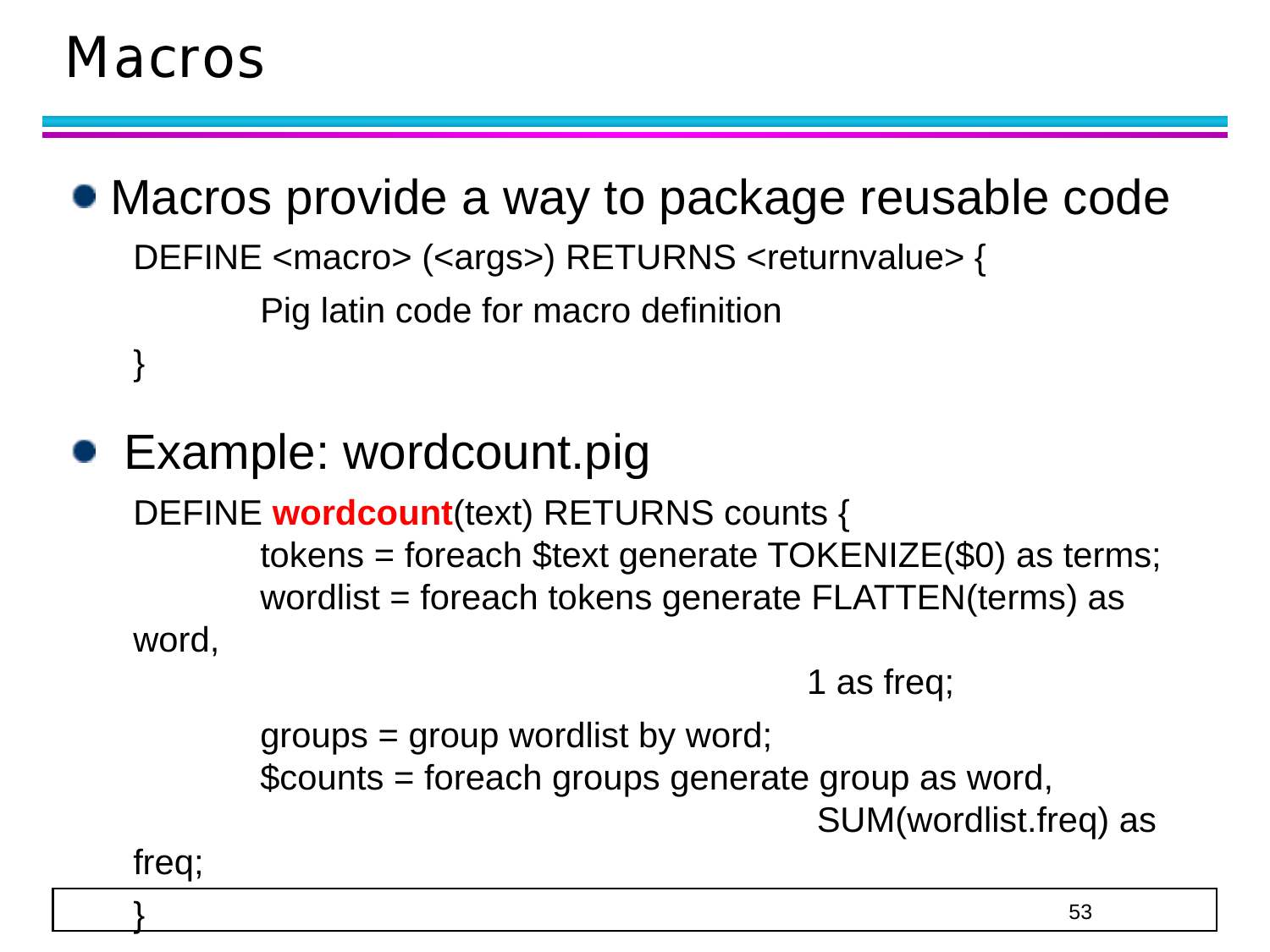

# Macros
Macros provide a way to package reusable code
DEFINE <macro> (<args>) RETURNS <returnvalue> {
	Pig latin code for macro definition
}

 Example: wordcount.pig
DEFINE wordcount(text) RETURNS counts {
	tokens = foreach $text generate TOKENIZE($0) as terms;
	wordlist = foreach tokens generate FLATTEN(terms) as word,
					    1 as freq;
	groups = group wordlist by word;
    	$counts = foreach groups generate group as word,
 					     SUM(wordlist.freq) as freq;
}